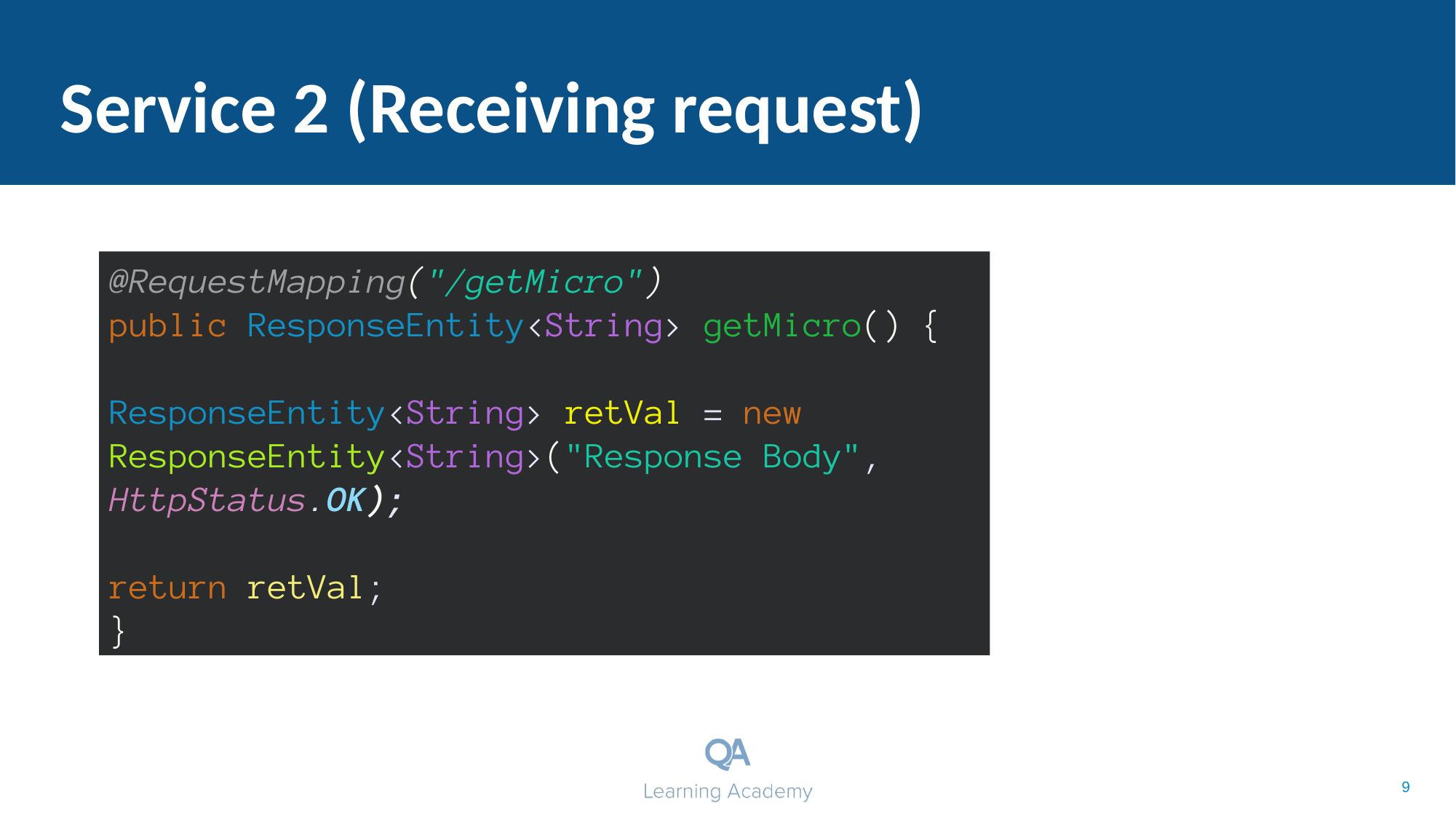

# Service 2 (Receiving request)
@RequestMapping("/getMicro")
public ResponseEntity<String> getMicro() {

ResponseEntity<String> retVal = new ResponseEntity<String>("Response Body", HttpStatus.OK);

return retVal;
}